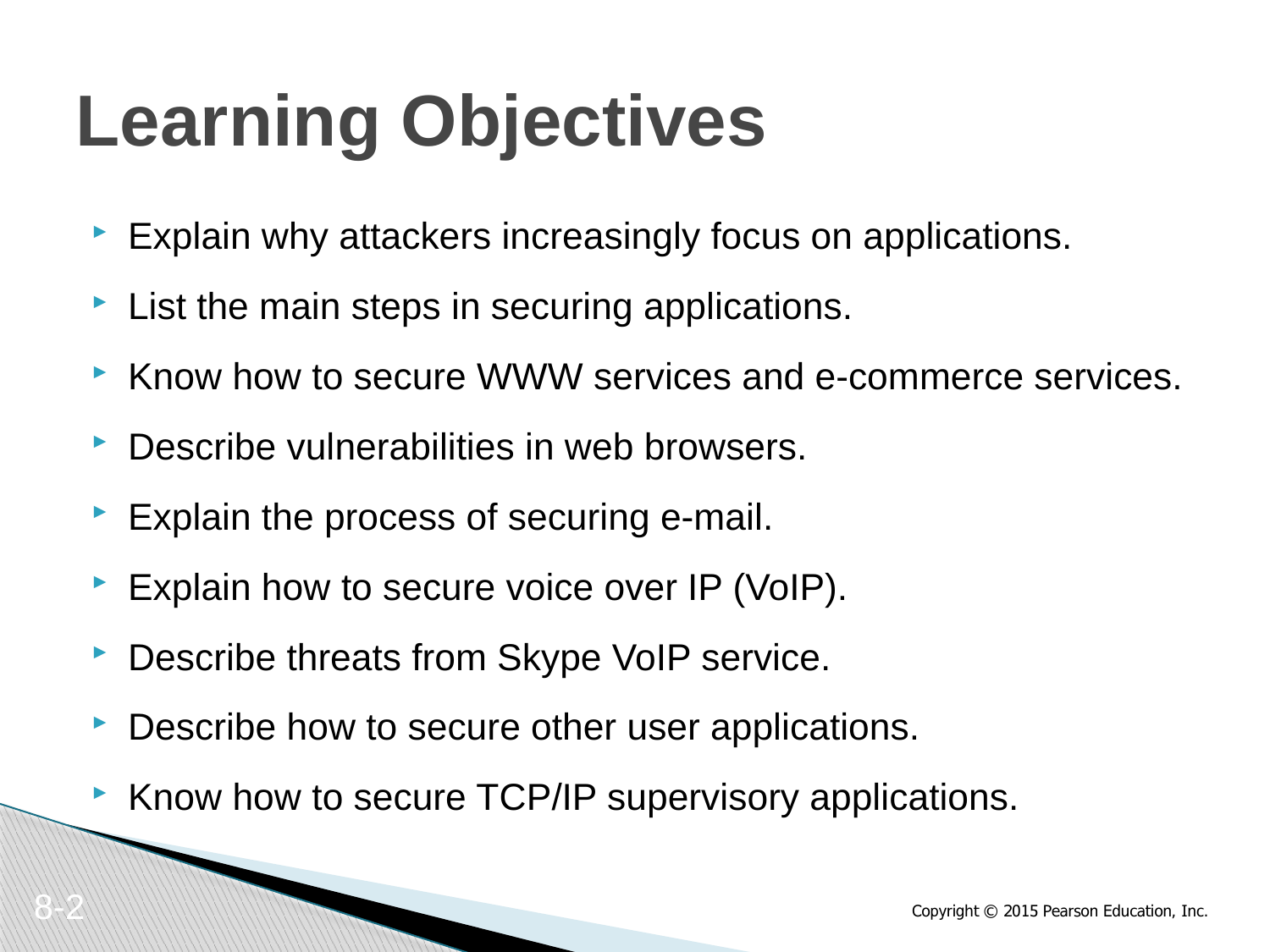

# Learning Objectives
Explain why attackers increasingly focus on applications.
List the main steps in securing applications.
Know how to secure WWW services and e-commerce services.
Describe vulnerabilities in web browsers.
Explain the process of securing e-mail.
Explain how to secure voice over IP (VoIP).
Describe threats from Skype VoIP service.
Describe how to secure other user applications.
Know how to secure TCP/IP supervisory applications.
8-2